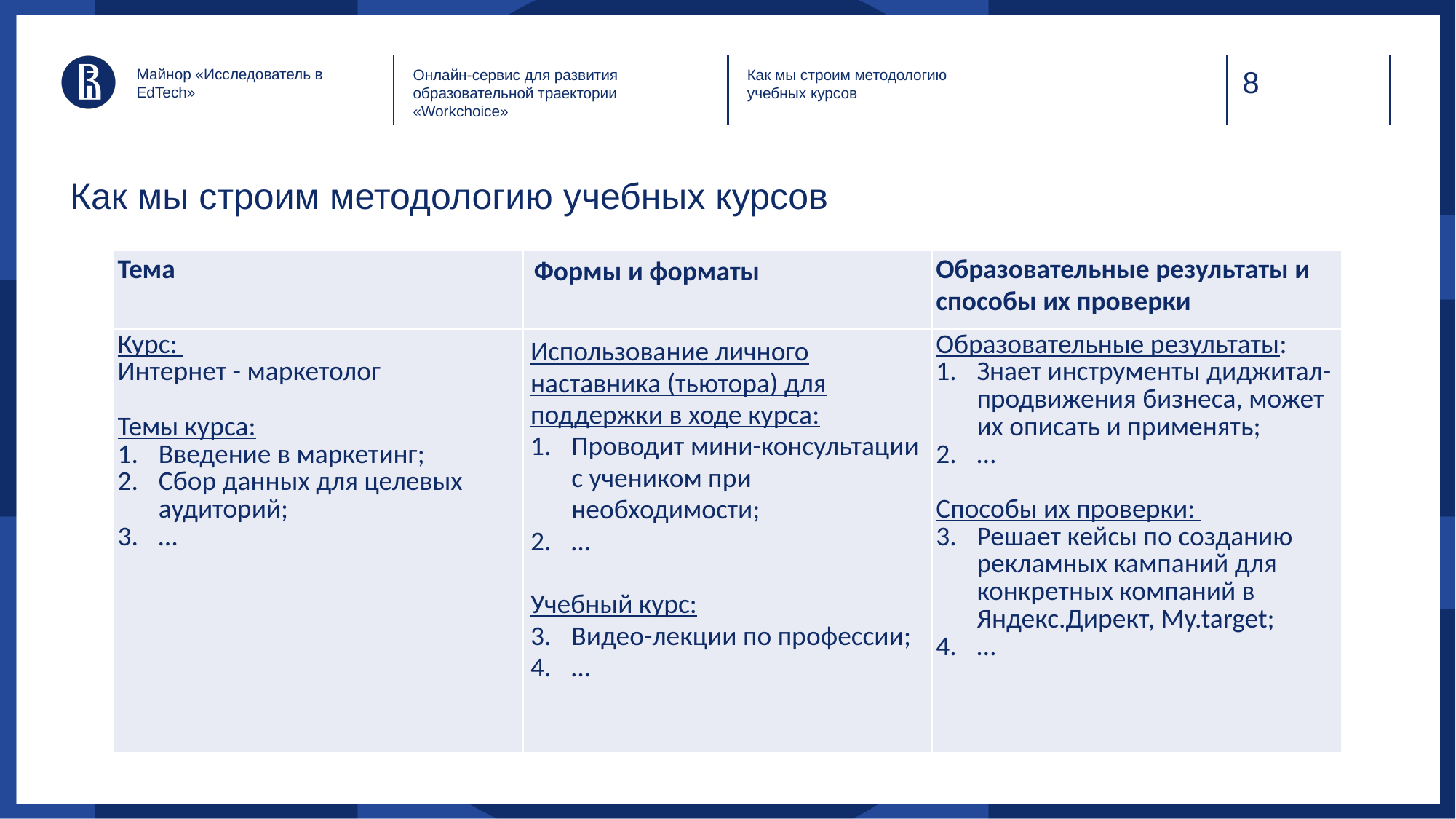

Майнор «Исследователь в EdTech»
Онлайн-сервис для развития образовательной траектории «Workchoice»
Как мы строим методологию учебных курсов
# Как мы строим методологию учебных курсов
| Тема | Формы и форматы | Образовательные результаты и способы их проверки |
| --- | --- | --- |
| Курс: Интернет - маркетолог Темы курса: Введение в маркетинг; Сбор данных для целевых аудиторий; … | Использование личного наставника (тьютора) для поддержки в ходе курса: Проводит мини-консультации с учеником при необходимости; … Учебный курс: Видео-лекции по профессии; … | Образовательные результаты: Знает инструменты диджитал-продвижения бизнеса, может их описать и применять; … Способы их проверки: Решает кейсы по созданию рекламных кампаний для конкретных компаний в Яндекс.Директ, My.target; … |